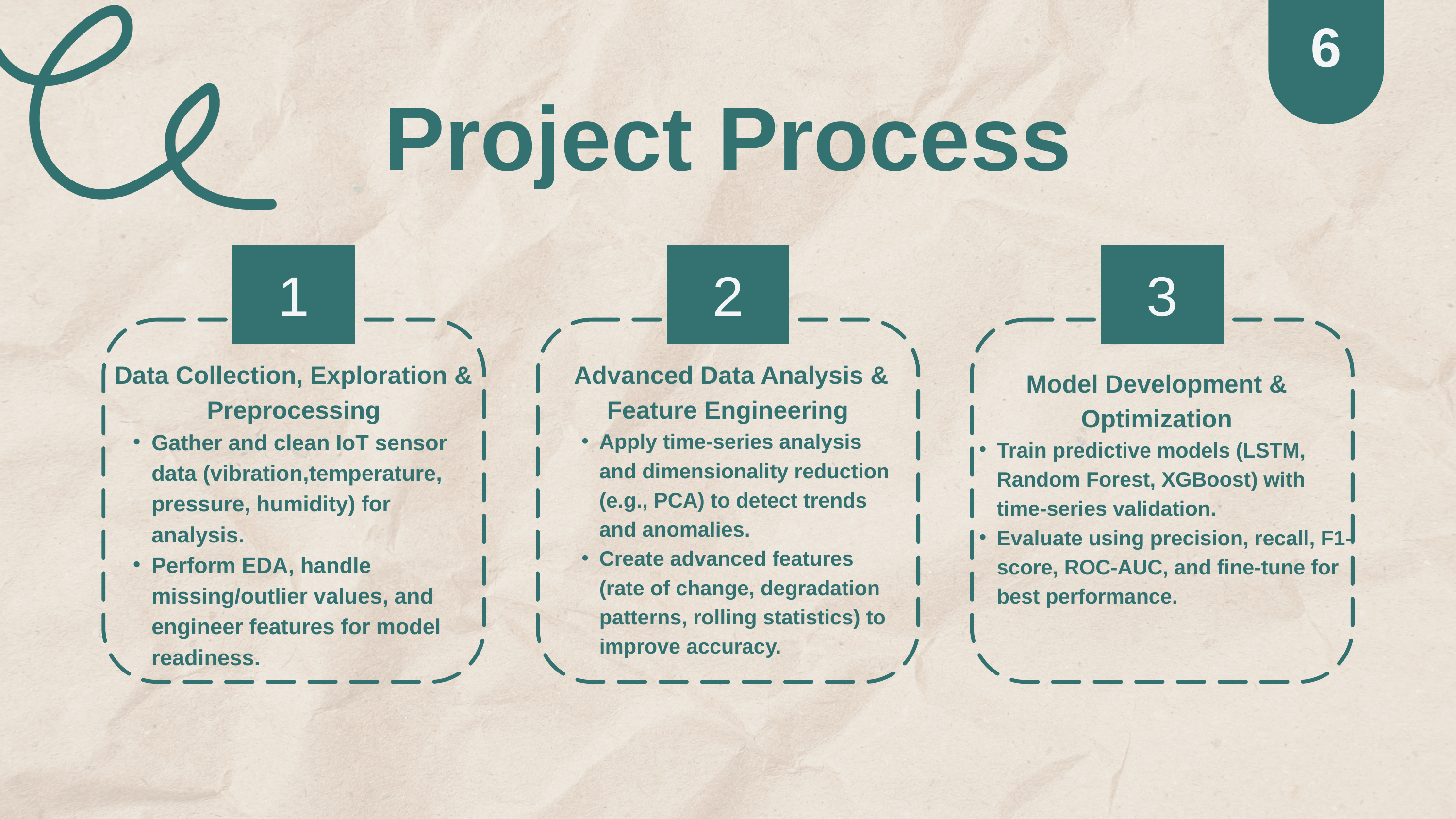

6
Project Process

1
2
3

Data Collection, Exploration & Preprocessing
Gather and clean IoT sensor data (vibration,temperature, pressure, humidity) for analysis.
Perform EDA, handle missing/outlier values, and engineer features for model readiness.

 Advanced Data Analysis & Feature Engineering
Apply time-series analysis and dimensionality reduction (e.g., PCA) to detect trends and anomalies.
Create advanced features (rate of change, degradation patterns, rolling statistics) to improve accuracy.

Model Development & Optimization
Train predictive models (LSTM, Random Forest, XGBoost) with time-series validation.
Evaluate using precision, recall, F1-score, ROC-AUC, and fine-tune for best performance.